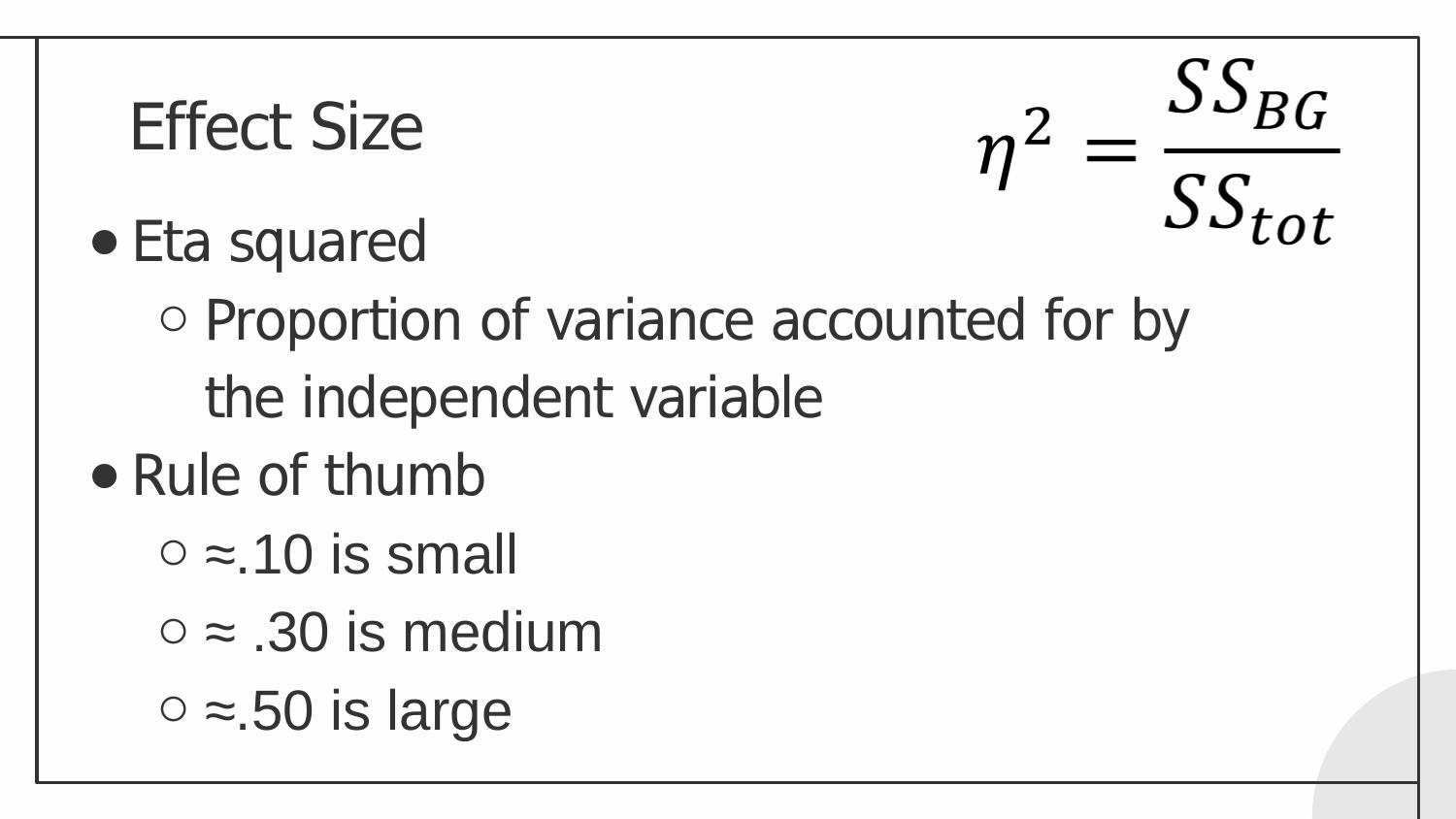

# Effect Size
Eta squared
Proportion of variance accounted for by the independent variable
Rule of thumb
≈.10 is small
≈ .30 is medium
≈.50 is large